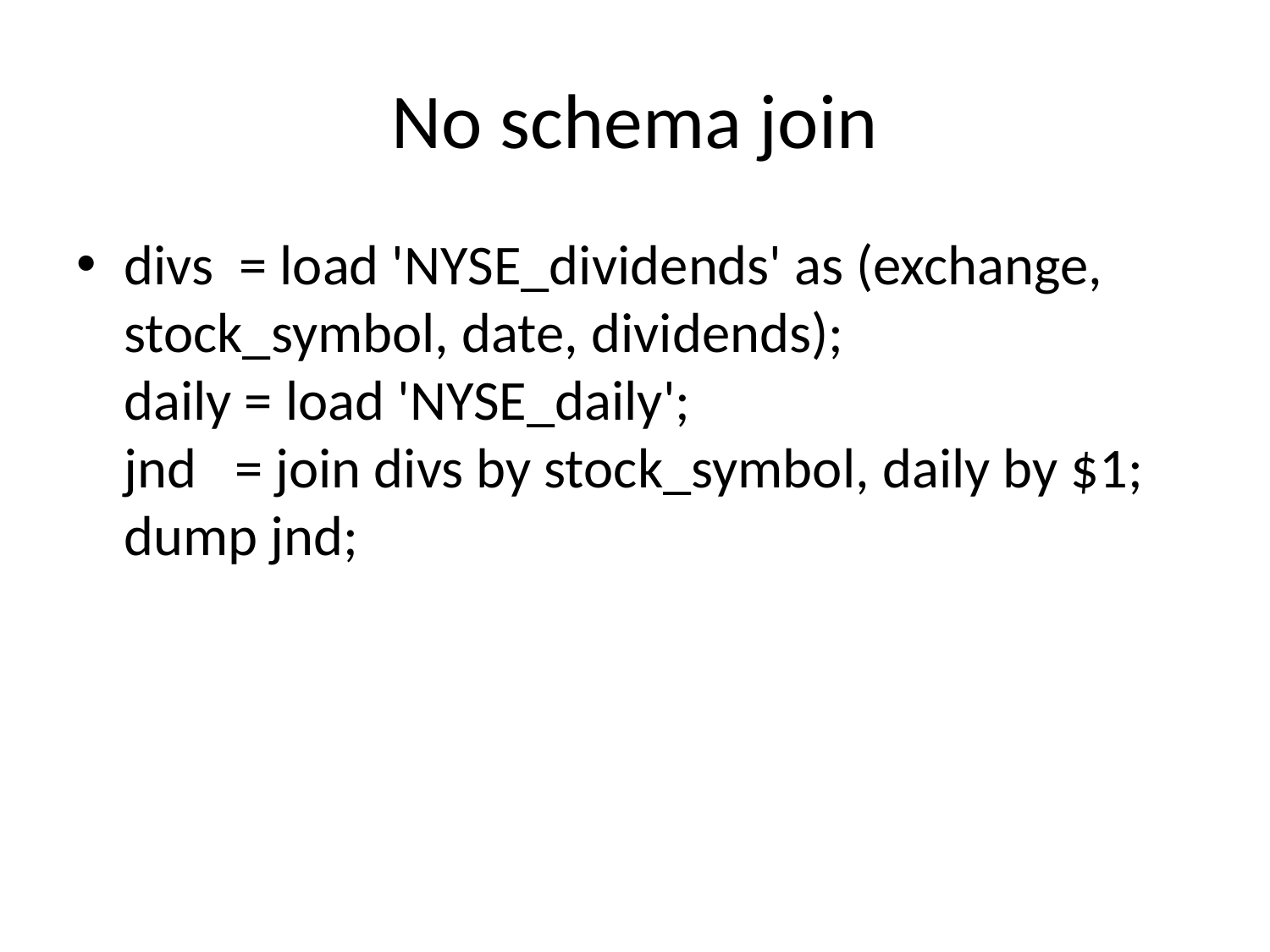

# No schema join
divs  = load 'NYSE_dividends' as (exchange, stock_symbol, date, dividends);
daily = load 'NYSE_daily';
jnd   = join divs by stock_symbol, daily by $1;
dump jnd;